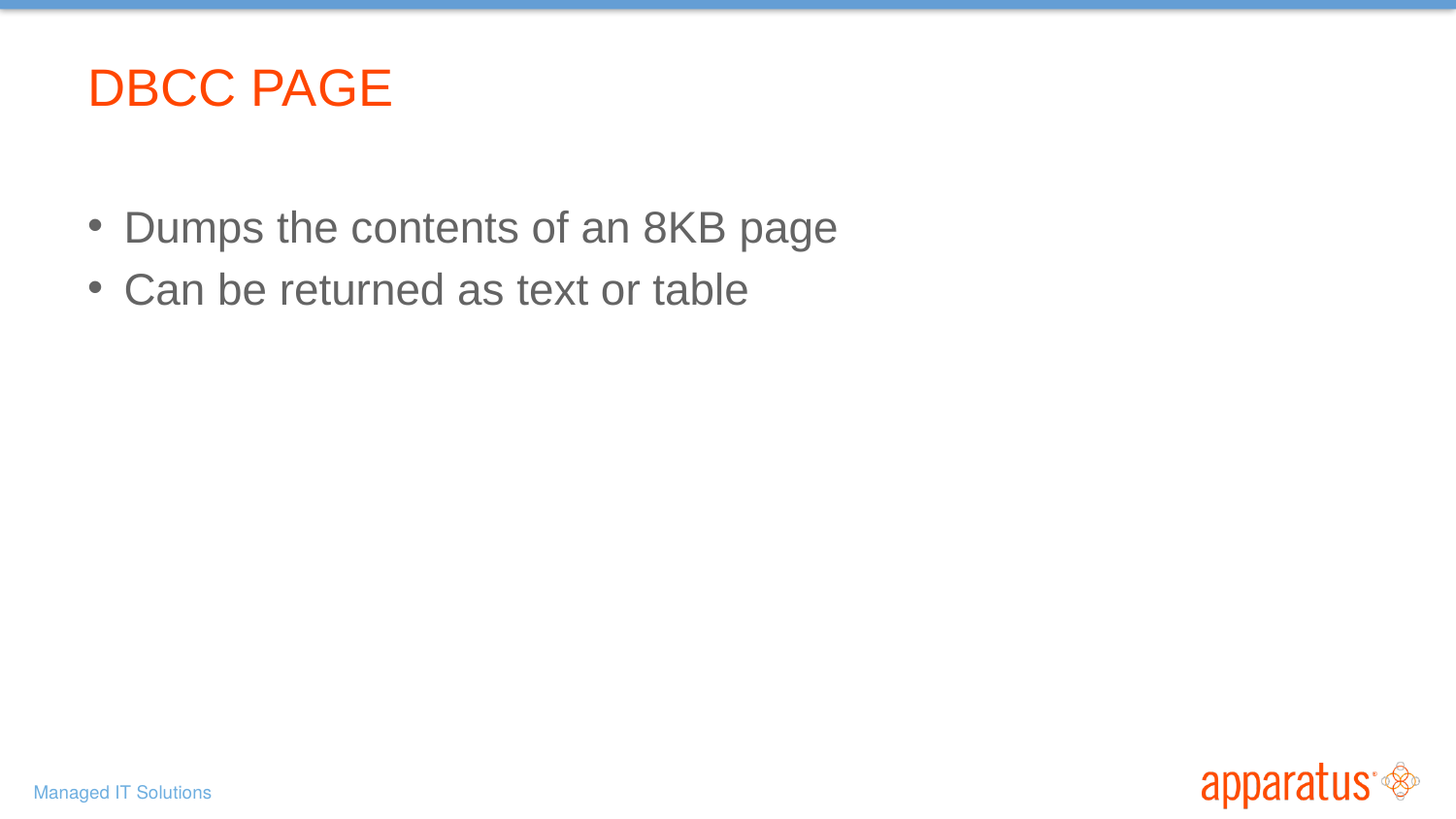

# DBCC PAGE
Dumps the contents of an 8KB page
Can be returned as text or table